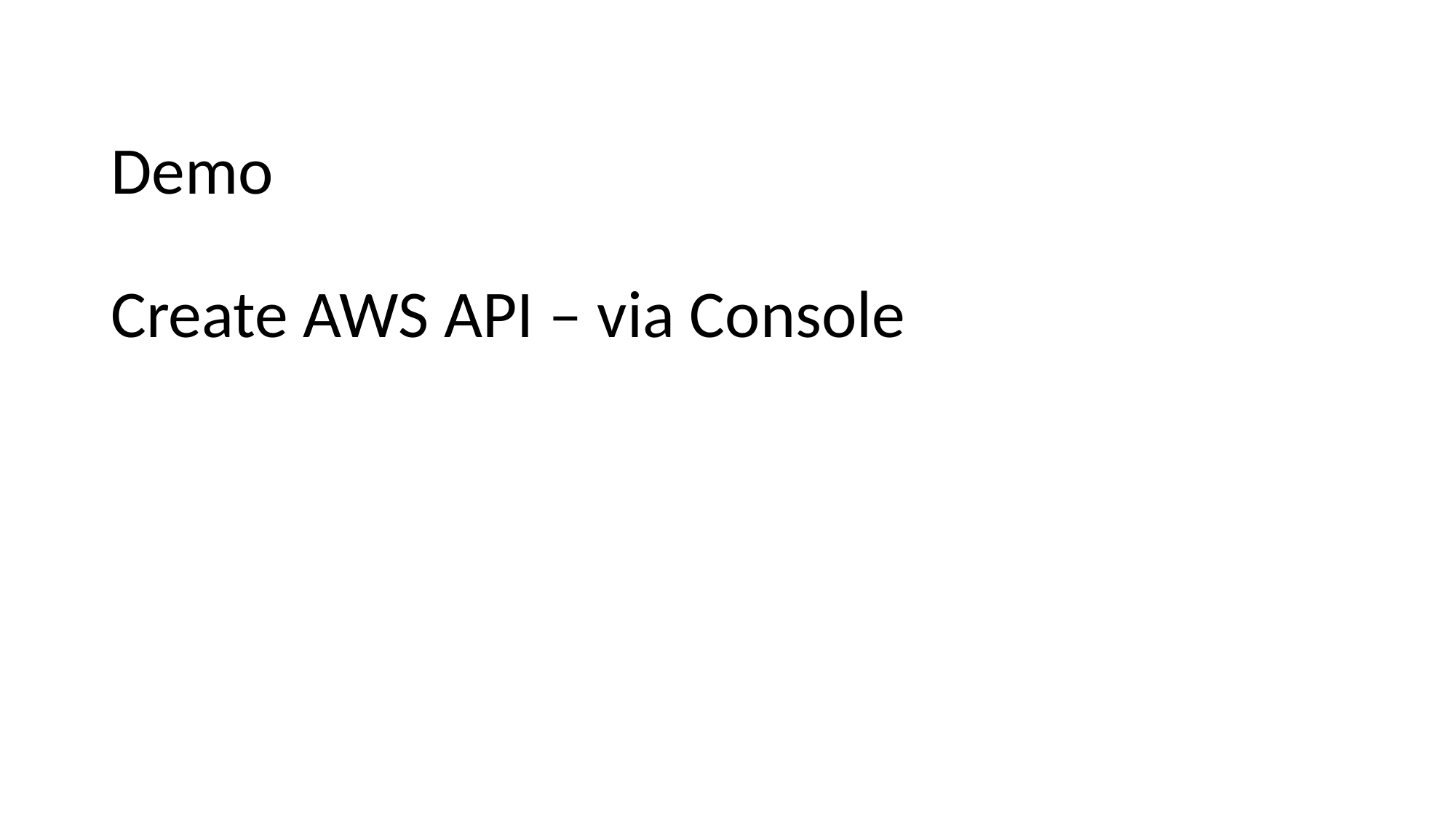

# Demo Create AWS API – via Console